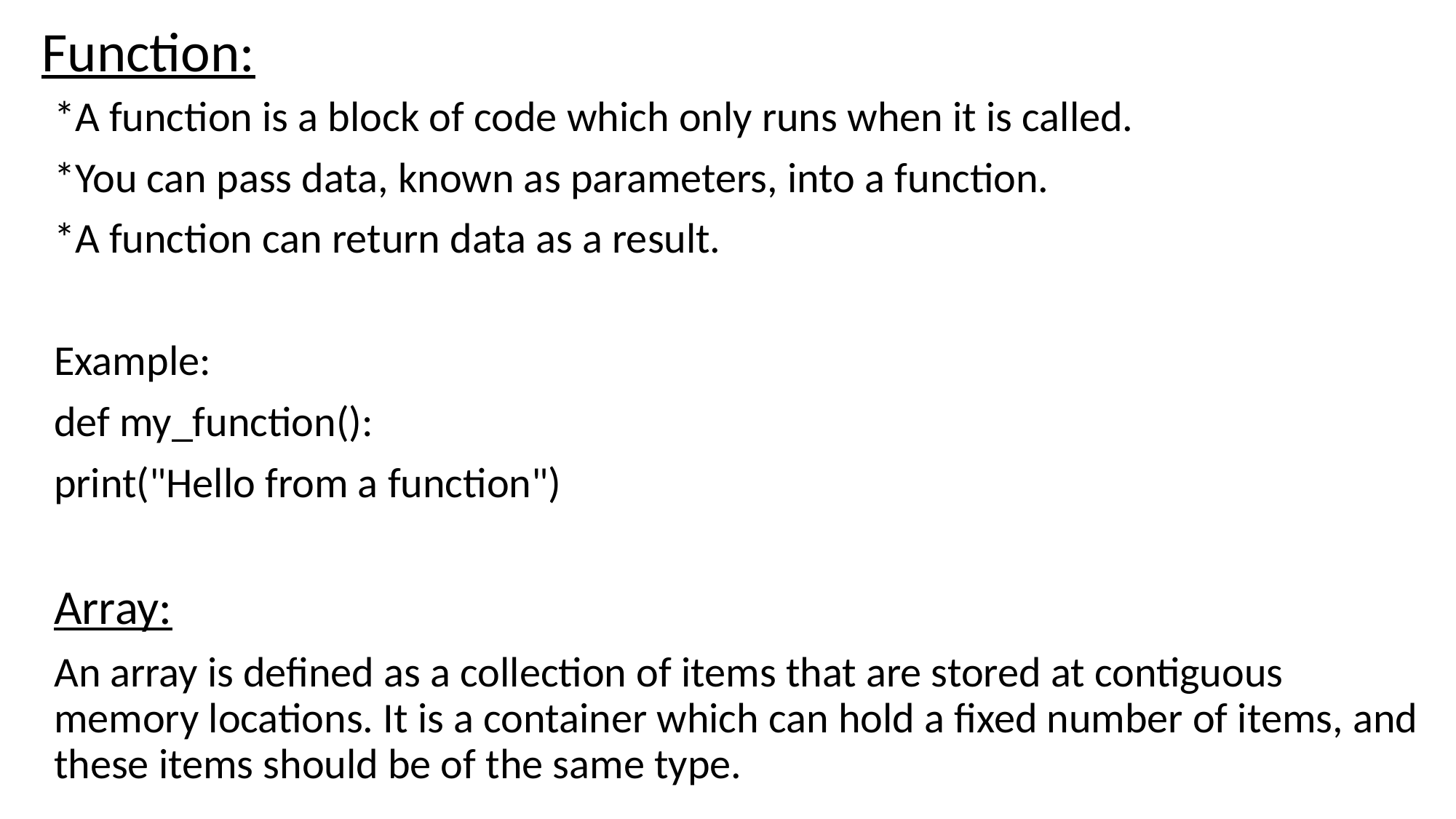

# Function:
*A function is a block of code which only runs when it is called.
*You can pass data, known as parameters, into a function.
*A function can return data as a result.

Example:
def my_function():
print("Hello from a function")

Array:
An array is defined as a collection of items that are stored at contiguous memory locations. It is a container which can hold a fixed number of items, and these items should be of the same type.